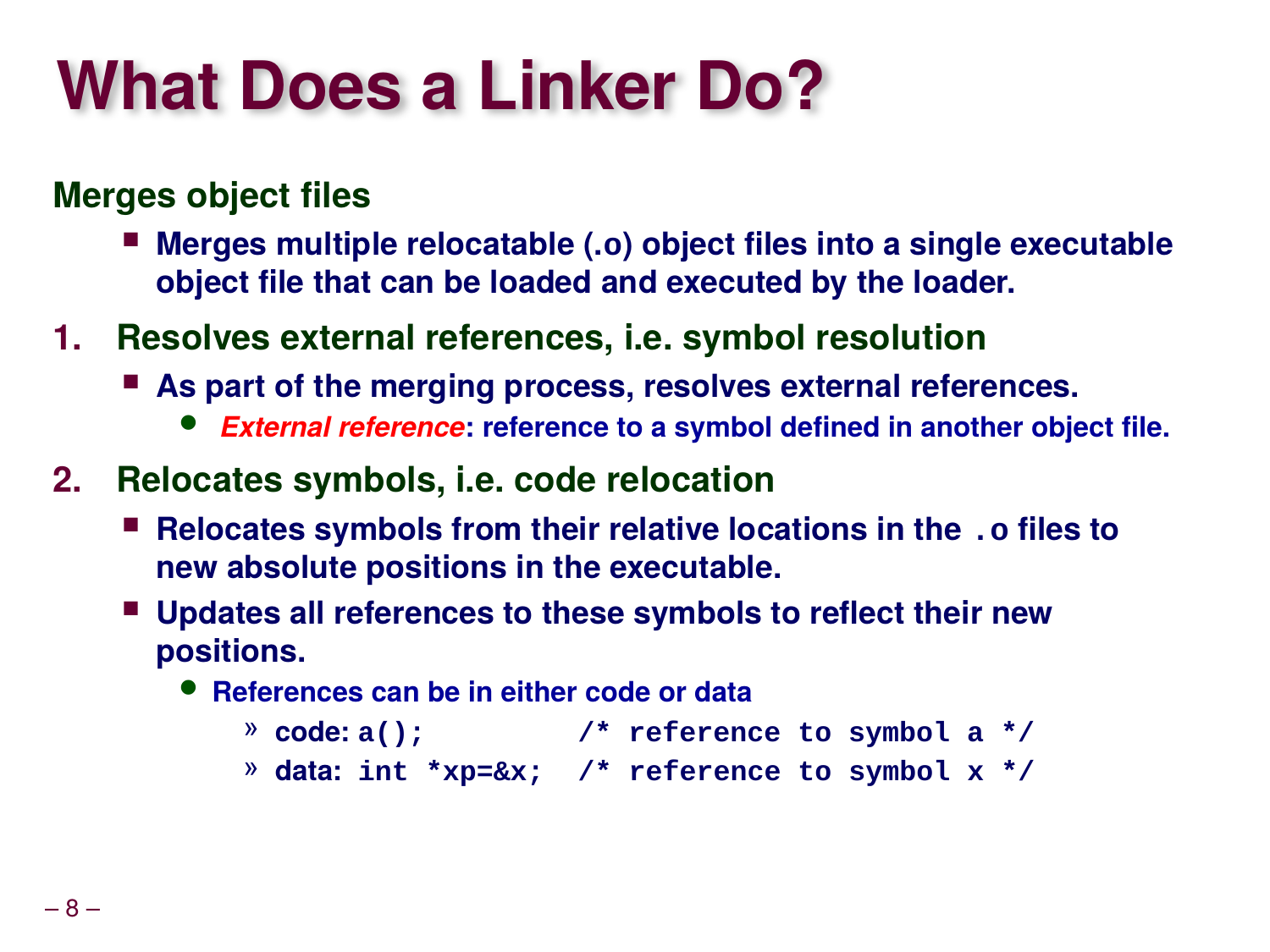

# What Does a Linker Do?
Merges object files
Merges multiple relocatable (.o) object files into a single executable object file that can be loaded and executed by the loader.
Resolves external references, i.e. symbol resolution
As part of the merging process, resolves external references.
 External reference: reference to a symbol defined in another object file.
Relocates symbols, i.e. code relocation
Relocates symbols from their relative locations in the .o files to new absolute positions in the executable.
Updates all references to these symbols to reflect their new positions.
References can be in either code or data
code: a();         /* reference to symbol a */
data:  int *xp=&x;  /* reference to symbol x */